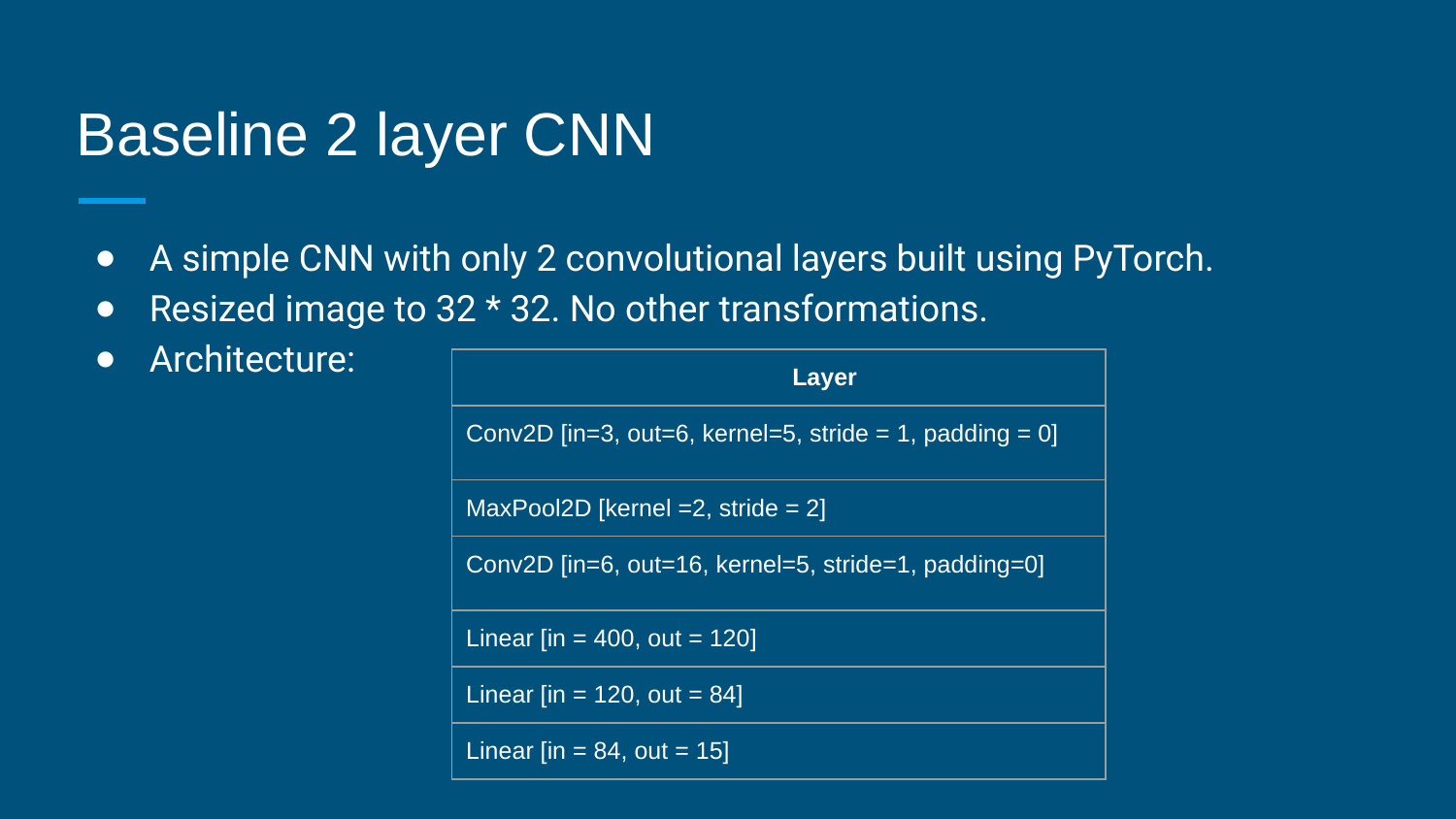

# Baseline 2 layer CNN
A simple CNN with only 2 convolutional layers built using PyTorch.
Resized image to 32 * 32. No other transformations.
Architecture:

| Layer |
| --- |
| Conv2D [in=3, out=6, kernel=5, stride = 1, padding = 0] |
| MaxPool2D [kernel =2, stride = 2] |
| Conv2D [in=6, out=16, kernel=5, stride=1, padding=0] |
| Linear [in = 400, out = 120] |
| Linear [in = 120, out = 84] |
| Linear [in = 84, out = 15] |